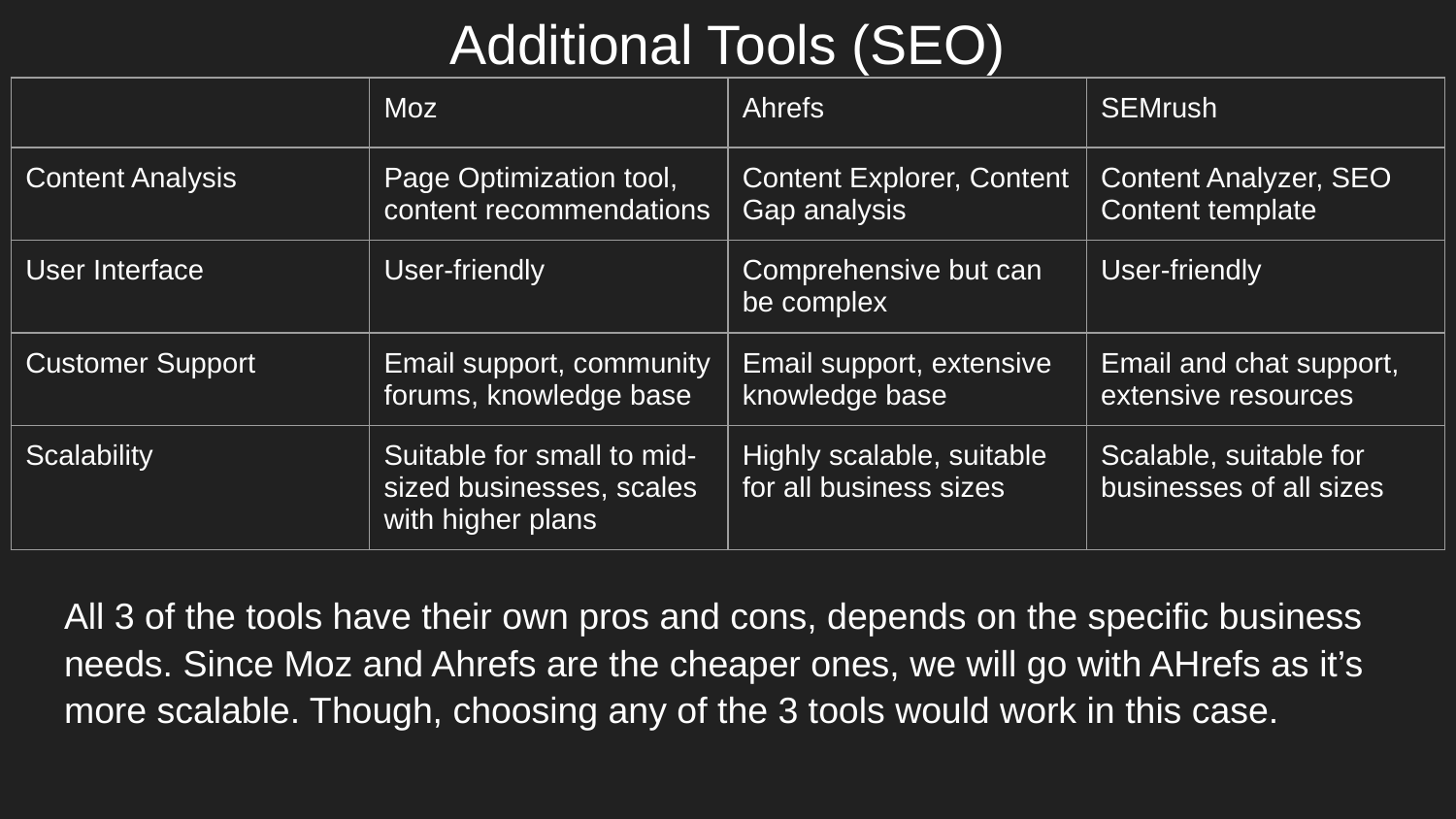

# Additional Tools (SEO)

|  | Moz | Ahrefs | SEMrush |
| --- | --- | --- | --- |
| Content Analysis | Page Optimization tool, content recommendations | Content Explorer, Content Gap analysis | Content Analyzer, SEO Content template |
| User Interface | User-friendly | Comprehensive but can be complex | User-friendly |
| Customer Support | Email support, community forums, knowledge base | Email support, extensive knowledge base | Email and chat support, extensive resources |
| Scalability | Suitable for small to mid-sized businesses, scales with higher plans | Highly scalable, suitable for all business sizes | Scalable, suitable for businesses of all sizes |
All 3 of the tools have their own pros and cons, depends on the specific business needs. Since Moz and Ahrefs are the cheaper ones, we will go with AHrefs as it’s more scalable. Though, choosing any of the 3 tools would work in this case.